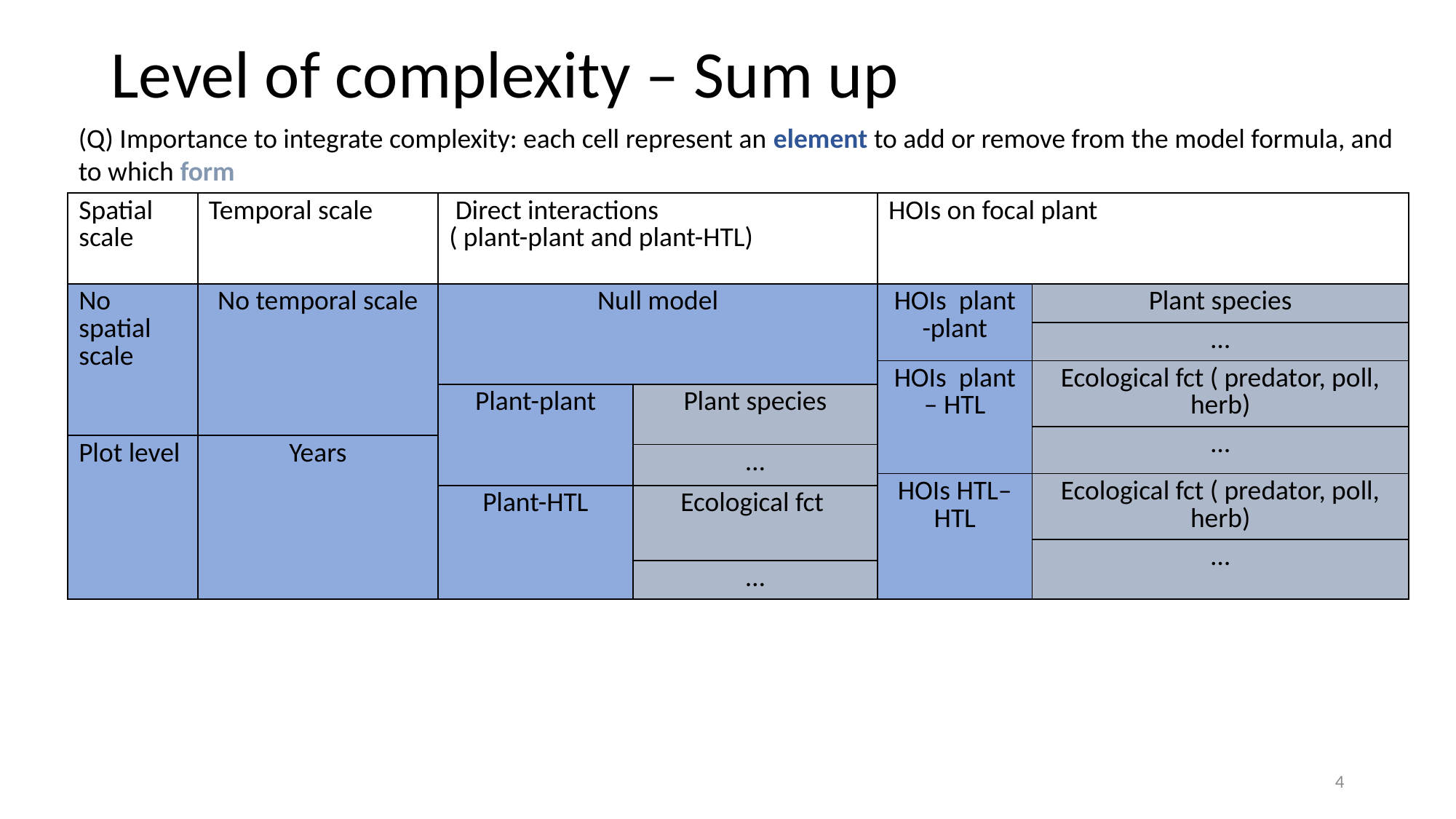

# Level of complexity – Sum up
(Q) Importance to integrate complexity: each cell represent an element to add or remove from the model formula, and to which form
| Spatial scale | Temporal scale | Direct interactions ( plant-plant and plant-HTL) |  | HOIs on focal plant |  |
| --- | --- | --- | --- | --- | --- |
| No spatial scale | No temporal scale | Null model |  | HOIs plant -plant | Plant species |
|  |  |  |  |  | … |
|  |  |  |  | HOIs plant – HTL | Ecological fct ( predator, poll, herb) |
|  |  | Plant-plant | Plant species |  |  |
|  |  |  |  |  | … |
| Plot level | Years |  |  |  |  |
|  |  |  | … |  |  |
|  |  |  |  | HOIs HTL– HTL | Ecological fct ( predator, poll, herb) |
|  |  | Plant-HTL | Ecological fct |  |  |
|  |  |  |  |  | … |
|  |  |  | … |  |  |
4